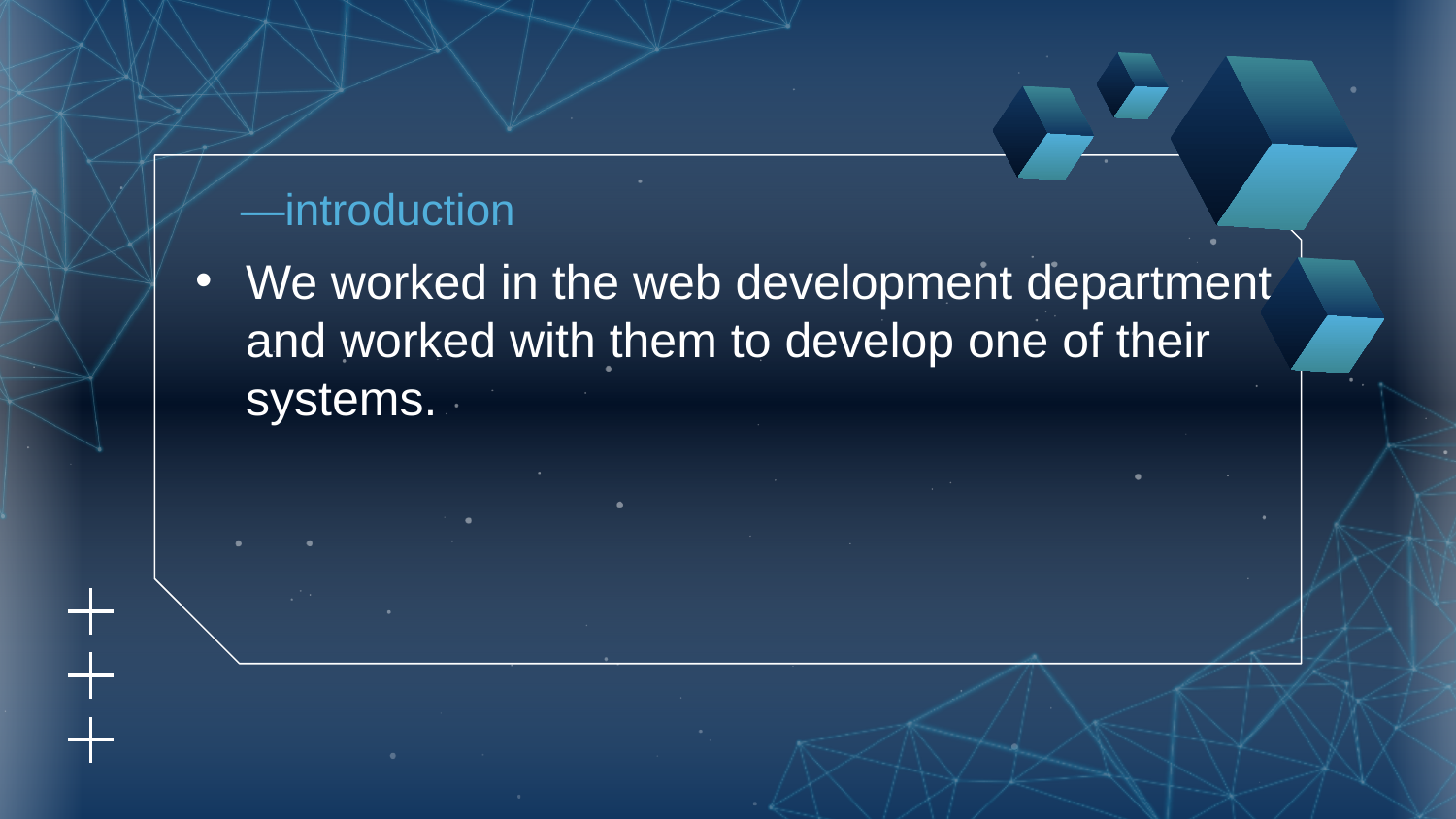

# —introduction
We worked in the web development department and worked with them to develop one of their systems.